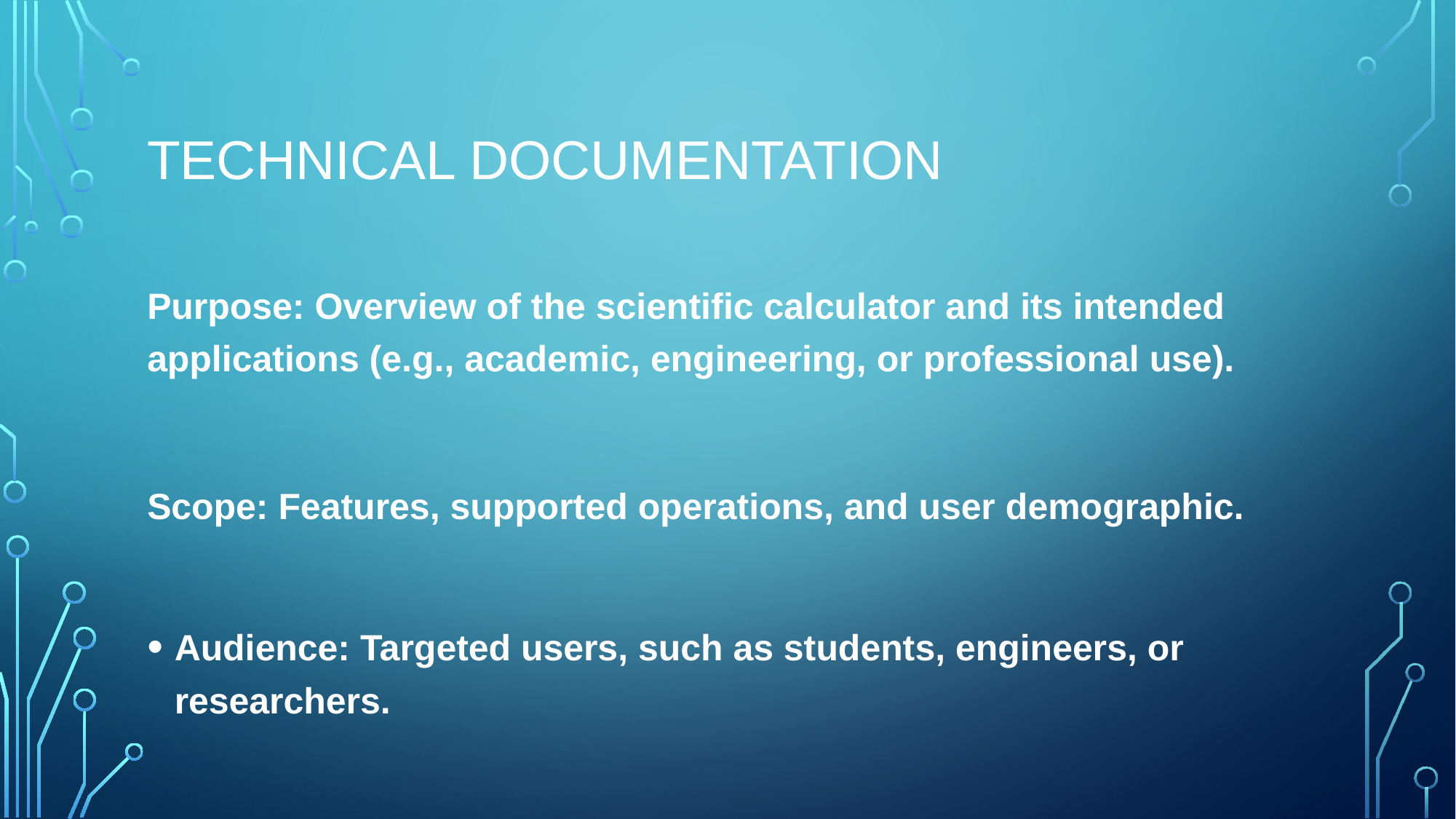

# Technical Documentation
Purpose: Overview of the scientific calculator and its intended applications (e.g., academic, engineering, or professional use).

Scope: Features, supported operations, and user demographic.

Audience: Targeted users, such as students, engineers, or researchers.